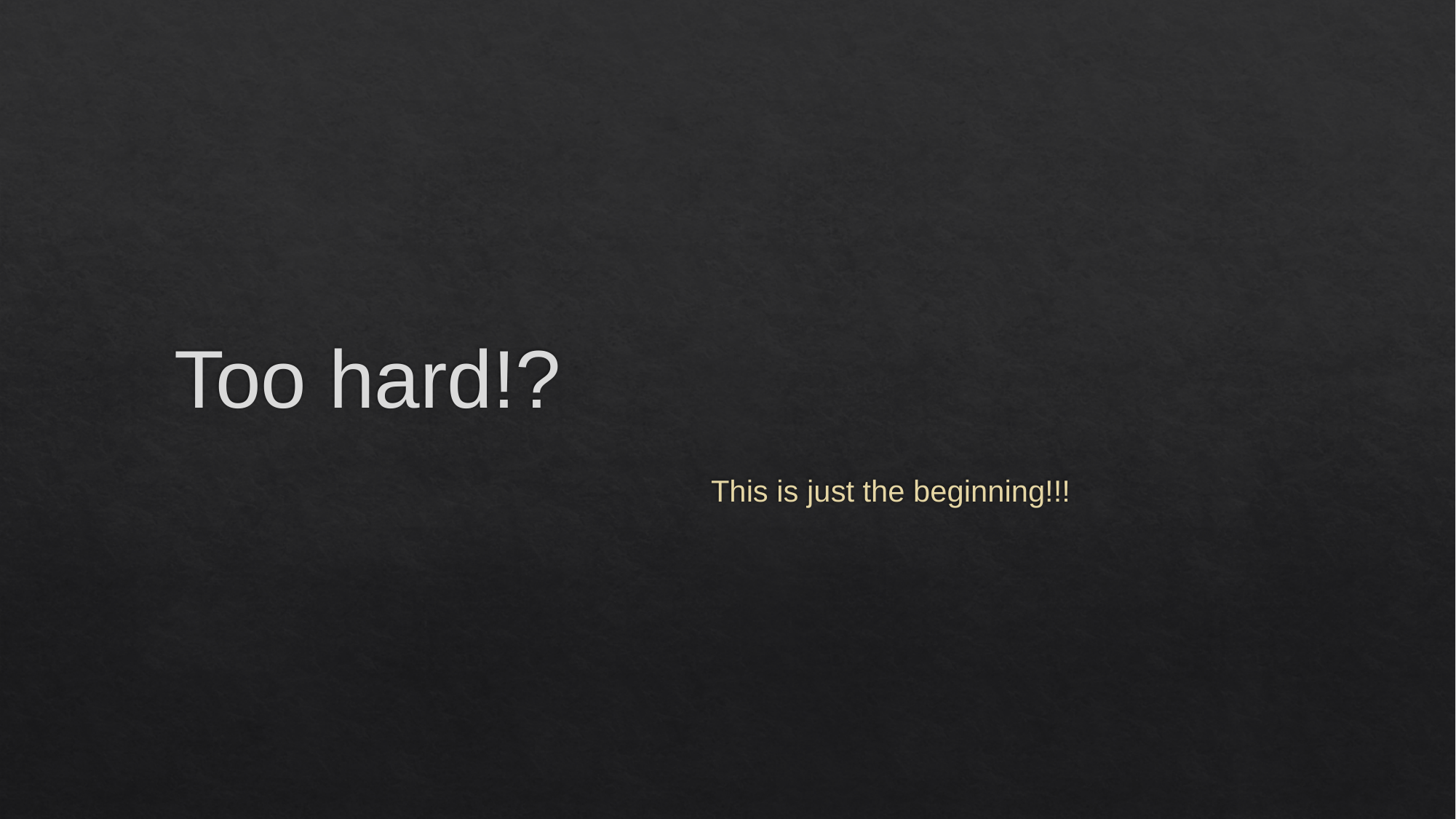

# Too hard!?
													This is just the beginning!!!